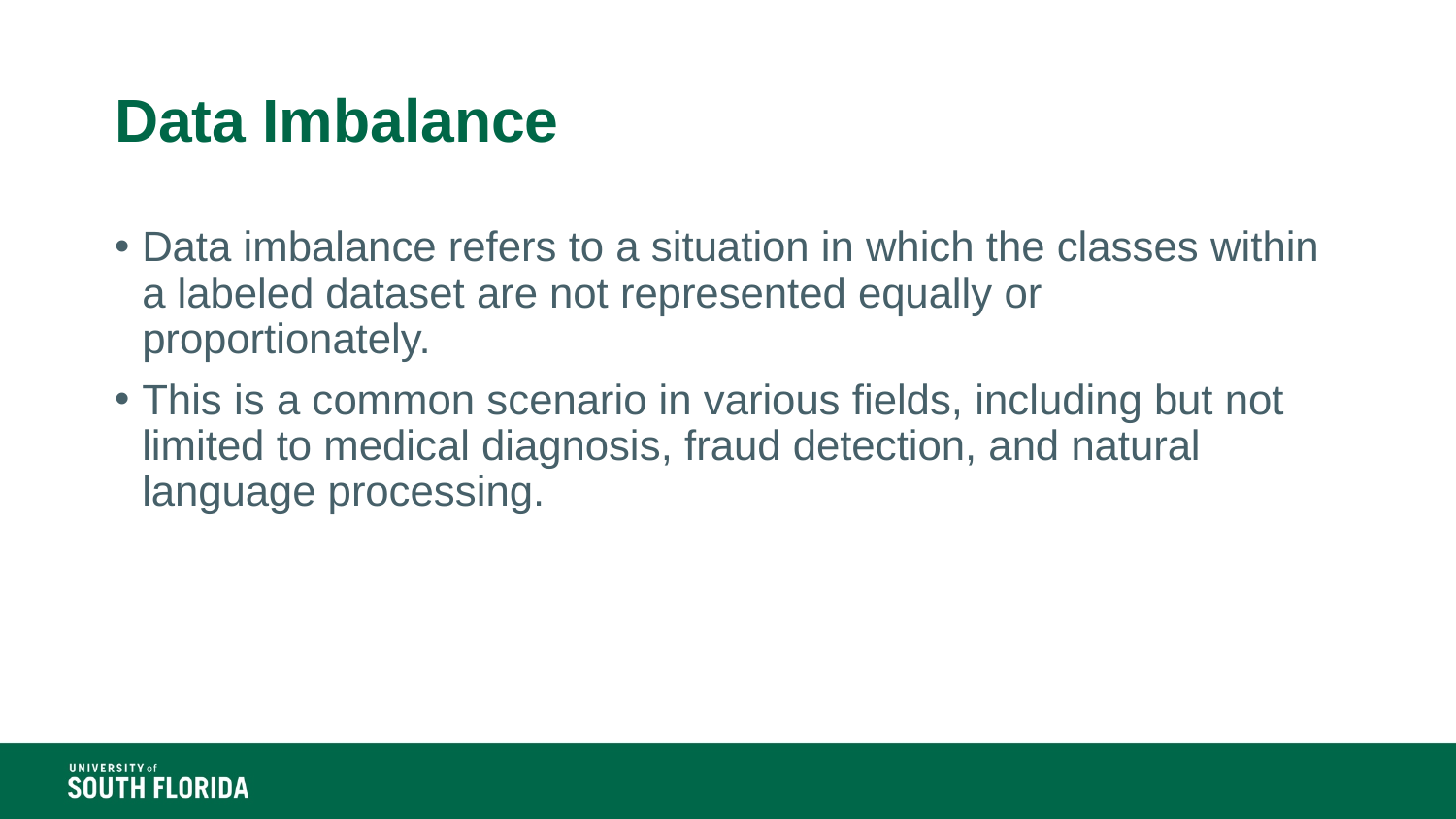

# Data Imbalance
Data imbalance refers to a situation in which the classes within a labeled dataset are not represented equally or proportionately.
This is a common scenario in various fields, including but not limited to medical diagnosis, fraud detection, and natural language processing.